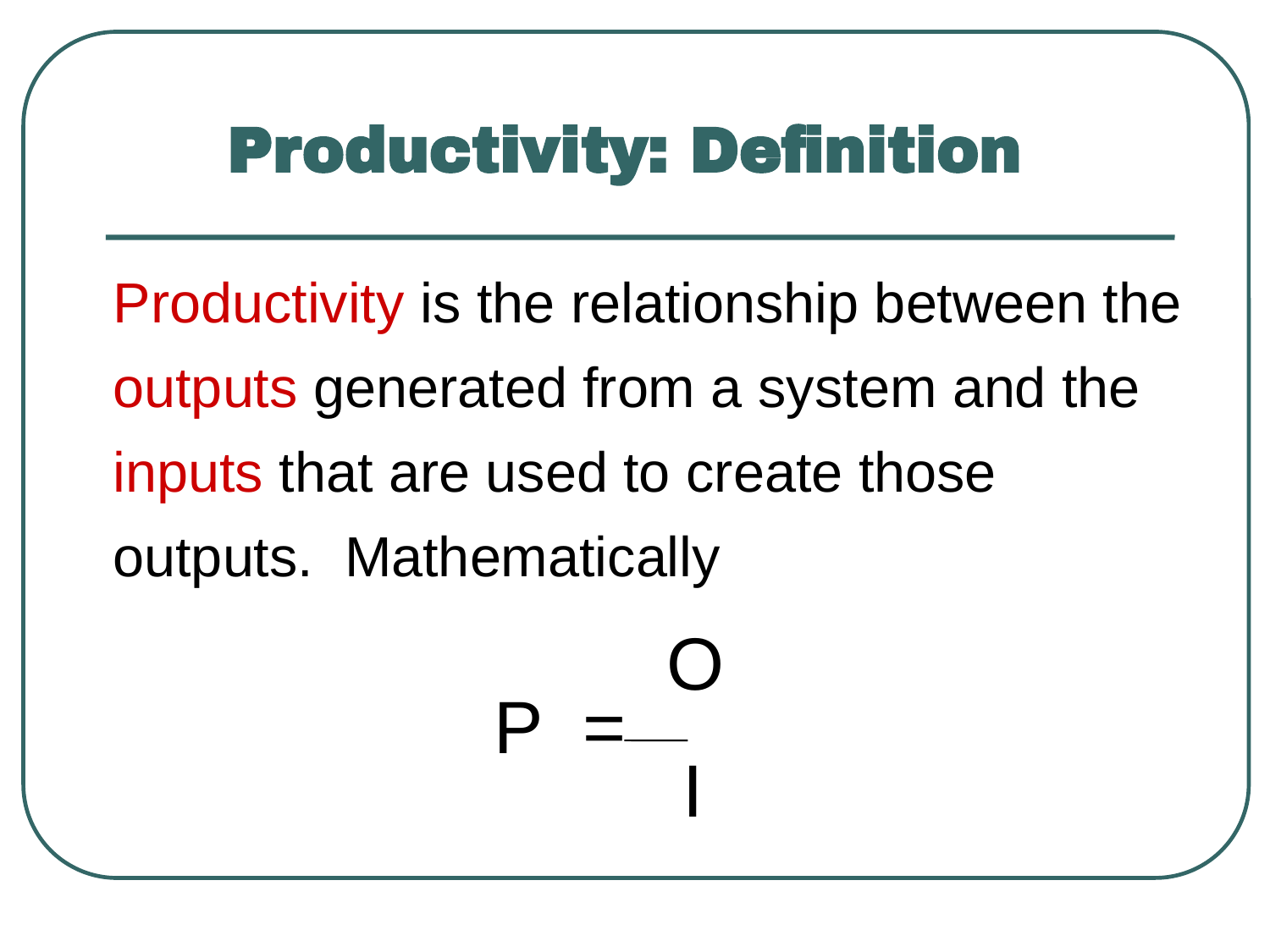

# Productivity: Definition
	Productivity is the relationship between the outputs generated from a system and the inputs that are used to create those outputs.  Mathematically

					   O
				P  =
					   I